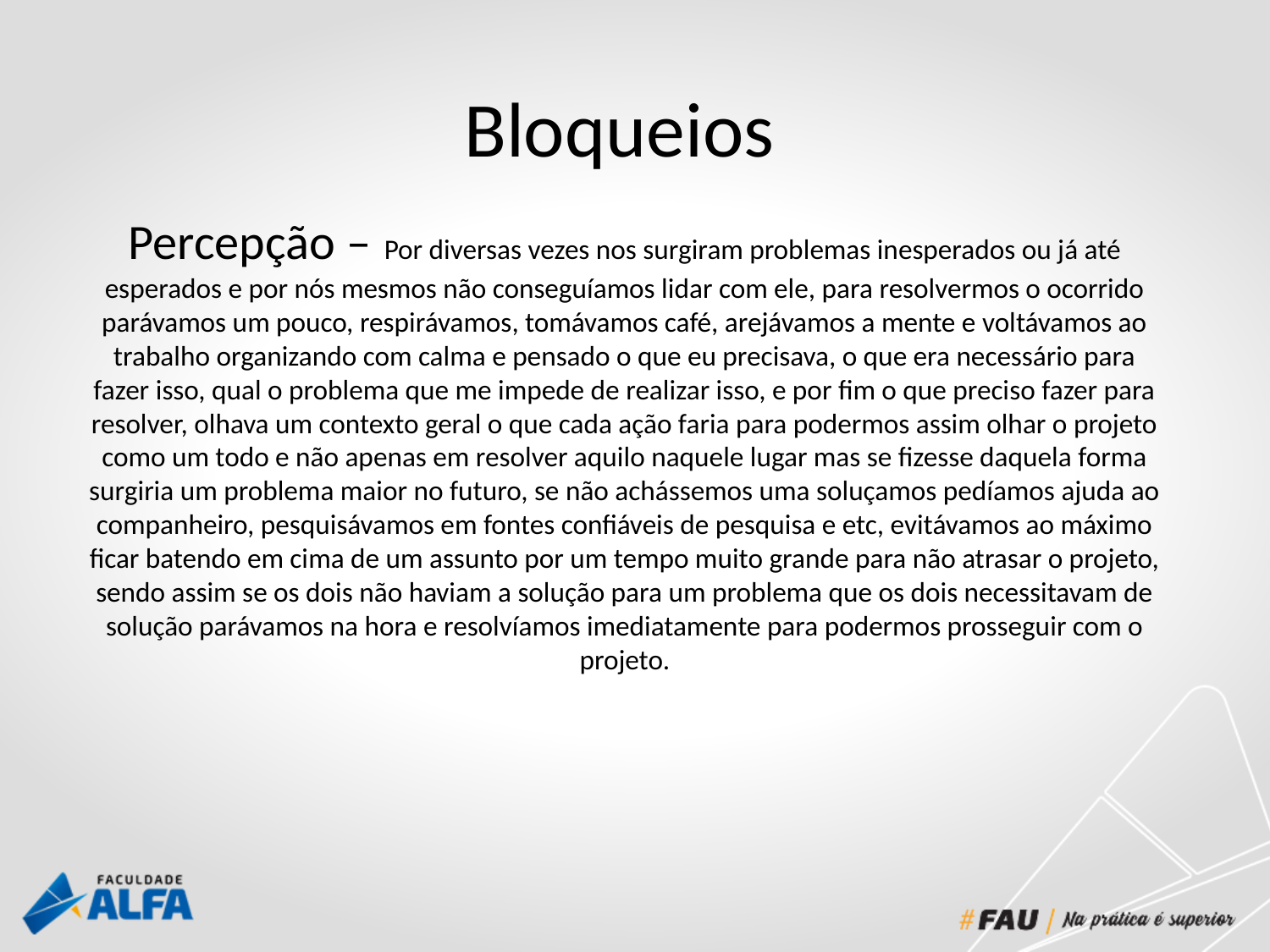

# Bloqueios
Percepção – Por diversas vezes nos surgiram problemas inesperados ou já até esperados e por nós mesmos não conseguíamos lidar com ele, para resolvermos o ocorrido parávamos um pouco, respirávamos, tomávamos café, arejávamos a mente e voltávamos ao trabalho organizando com calma e pensado o que eu precisava, o que era necessário para fazer isso, qual o problema que me impede de realizar isso, e por fim o que preciso fazer para resolver, olhava um contexto geral o que cada ação faria para podermos assim olhar o projeto como um todo e não apenas em resolver aquilo naquele lugar mas se fizesse daquela forma surgiria um problema maior no futuro, se não achássemos uma soluçamos pedíamos ajuda ao companheiro, pesquisávamos em fontes confiáveis de pesquisa e etc, evitávamos ao máximo ficar batendo em cima de um assunto por um tempo muito grande para não atrasar o projeto, sendo assim se os dois não haviam a solução para um problema que os dois necessitavam de solução parávamos na hora e resolvíamos imediatamente para podermos prosseguir com o projeto.